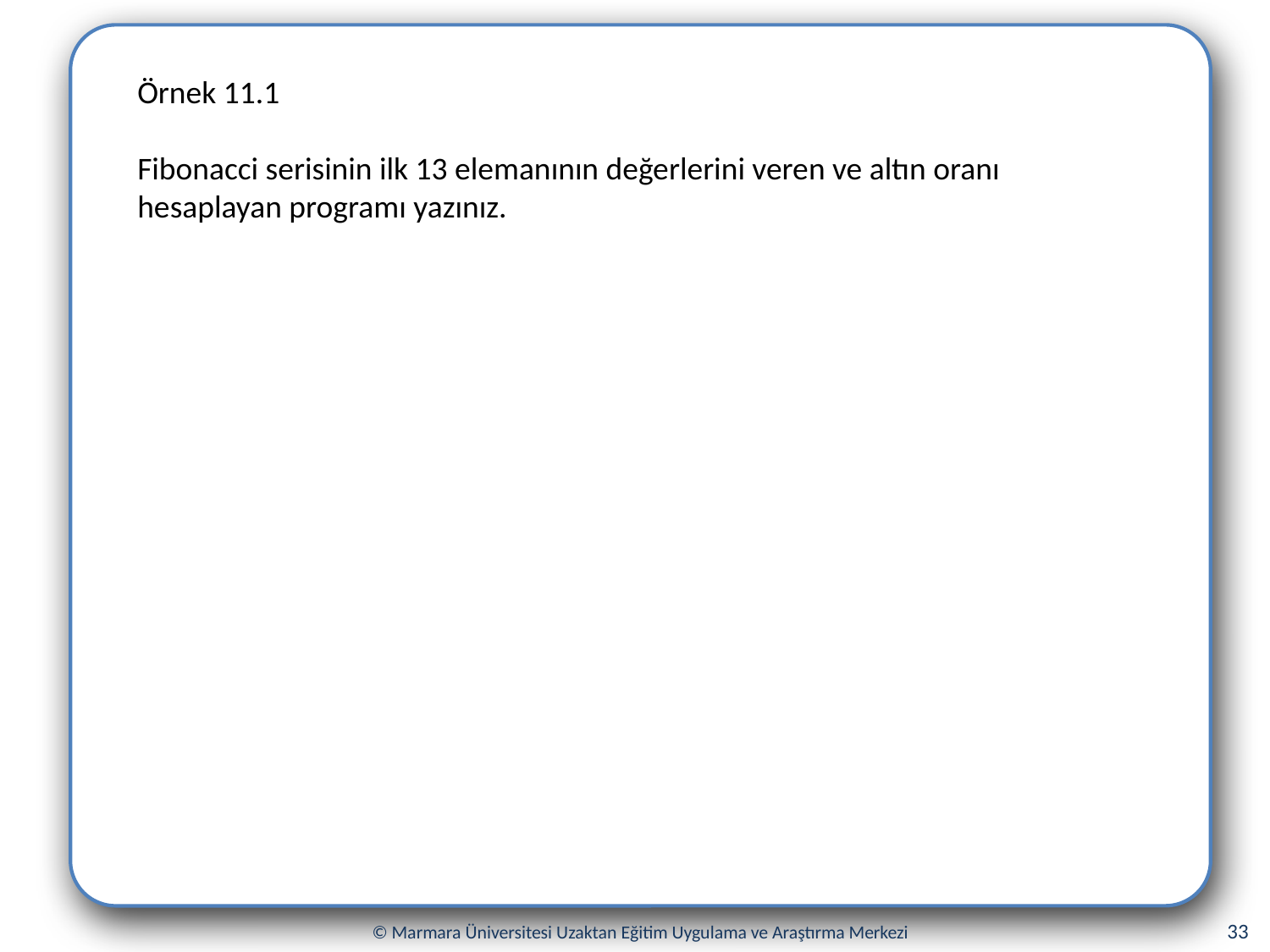

Örnek 11.1

Fibonacci serisinin ilk 13 elemanının değerlerini veren ve altın oranı hesaplayan programı yazınız.
33
© Marmara Üniversitesi Uzaktan Eğitim Uygulama ve Araştırma Merkezi